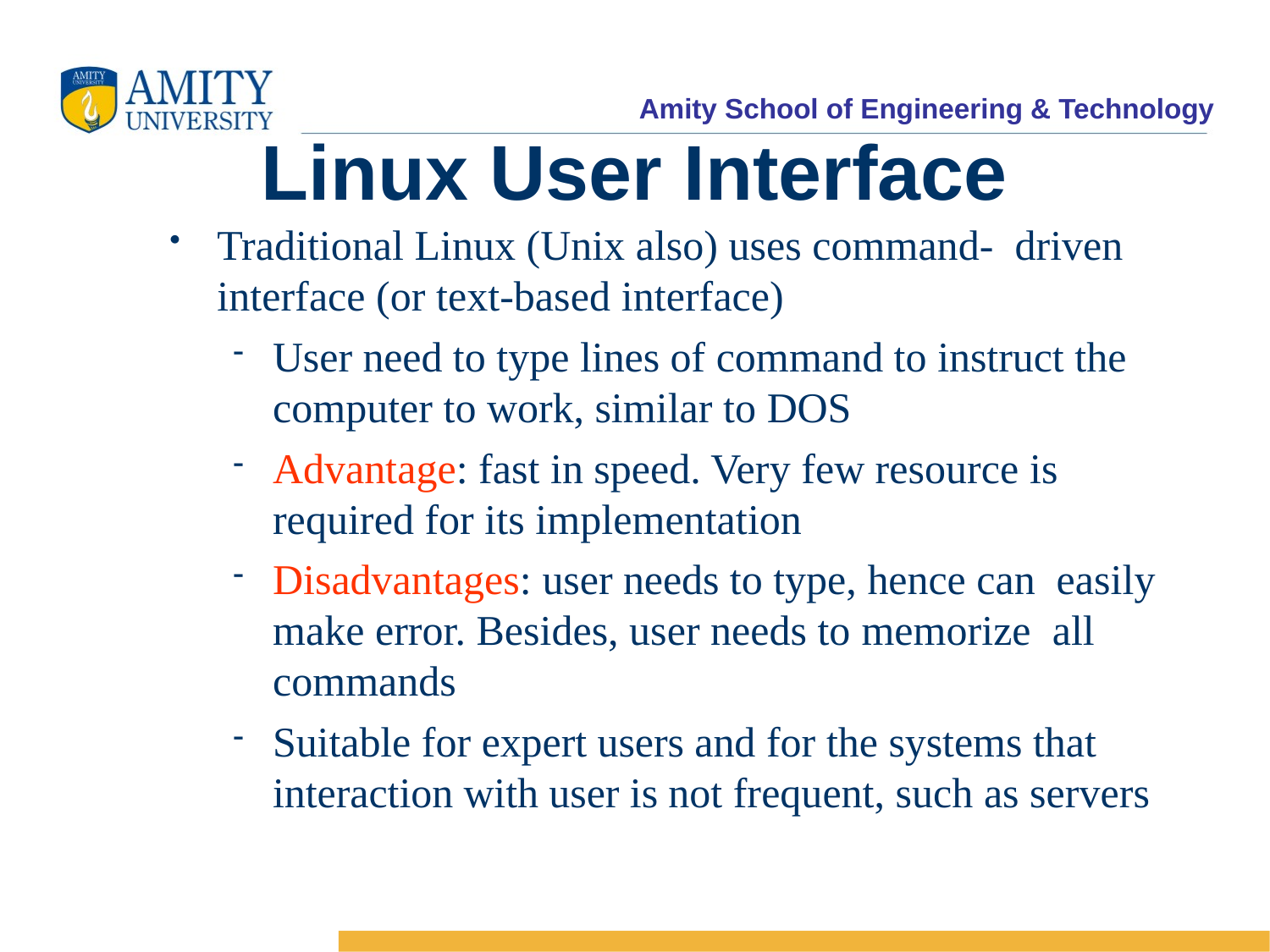

Linux User Interface
Traditional Linux (Unix also) uses command-  driven interface (or text-based interface)
User need to type lines of command to instruct the  computer to work, similar to DOS
Advantage: fast in speed. Very few resource is  required for its implementation
Disadvantages: user needs to type, hence can  easily make error. Besides, user needs to memorize  all commands
Suitable for expert users and for the systems that  interaction with user is not frequent, such as servers
19